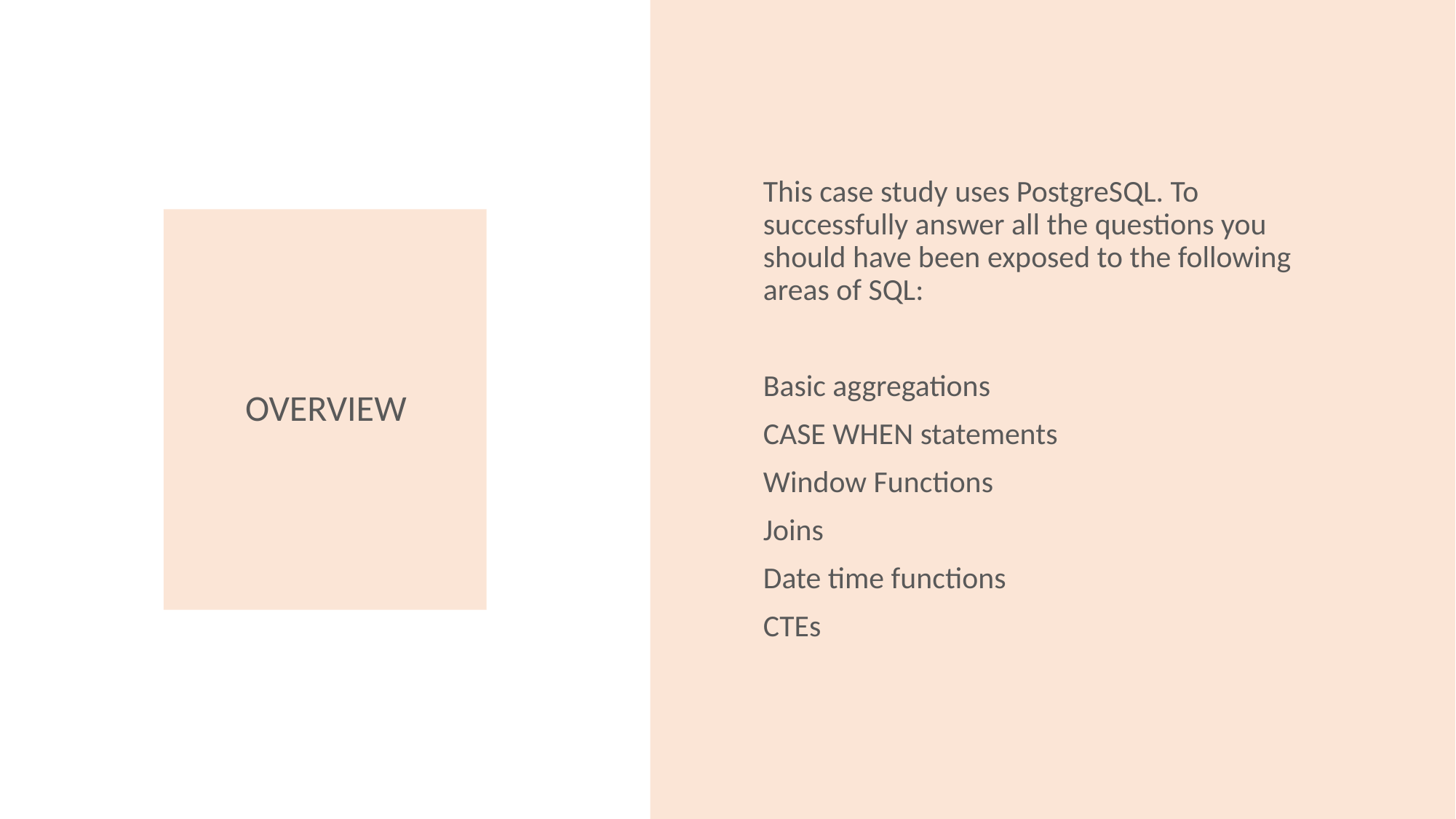

This case study uses PostgreSQL. To successfully answer all the questions you should have been exposed to the following areas of SQL:

Basic aggregations
CASE WHEN statements
Window Functions
Joins
Date time functions
CTEs

# OVERVIEW